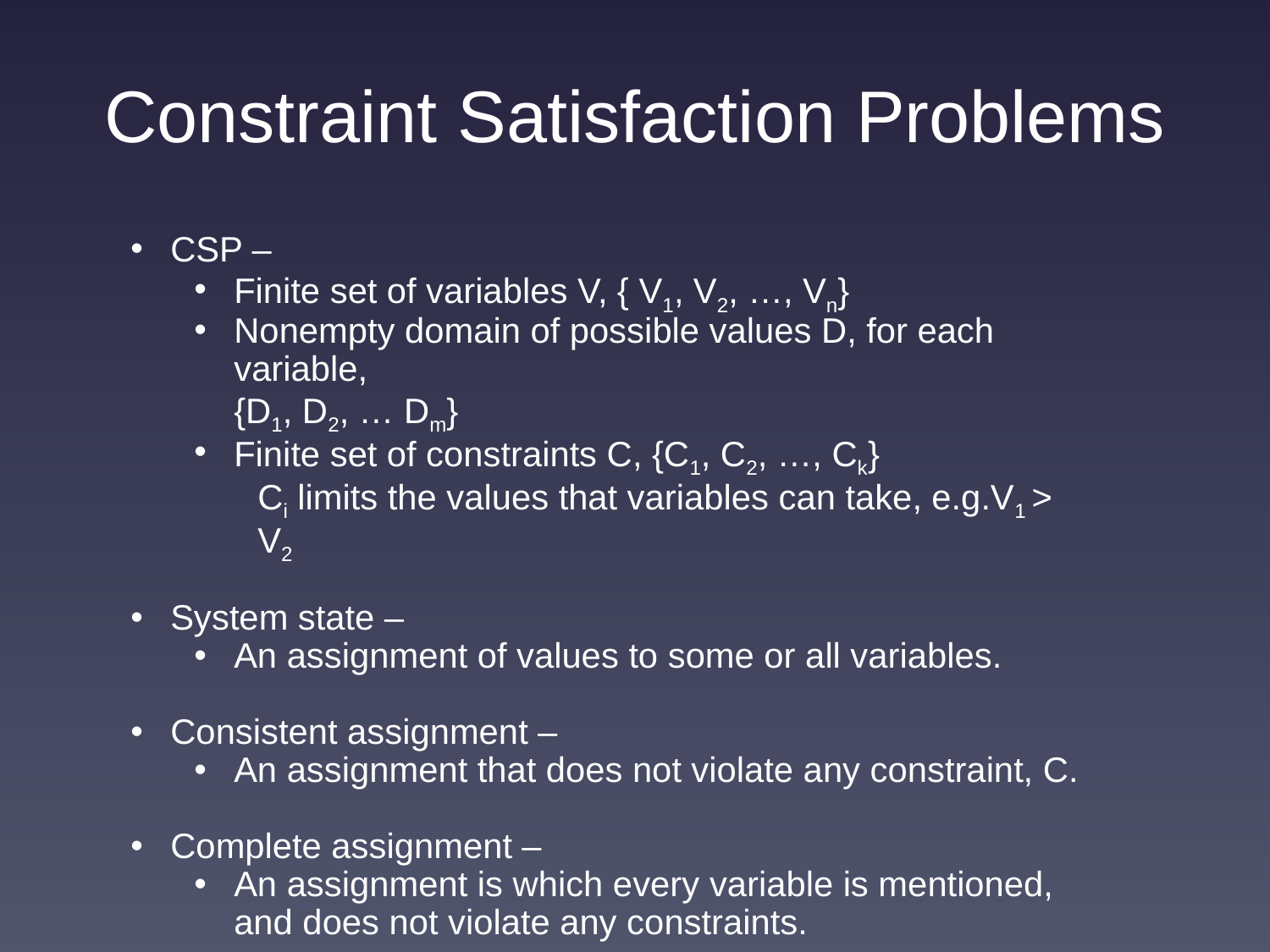

# Constraint Satisfaction Problems

CSP –
Finite set of variables V, { V1, V2, …, Vn}
Nonempty domain of possible values D, for each variable,
{D1, D2, … Dm}
Finite set of constraints C, {C1, C2, …, Ck}
Ci limits the values that variables can take, e.g.V1 >  V2

System state –
An assignment of values to some or all variables.

Consistent assignment –
An assignment that does not violate any constraint, C.

Complete assignment –
An assignment is which every variable is mentioned, and does not violate any constraints.